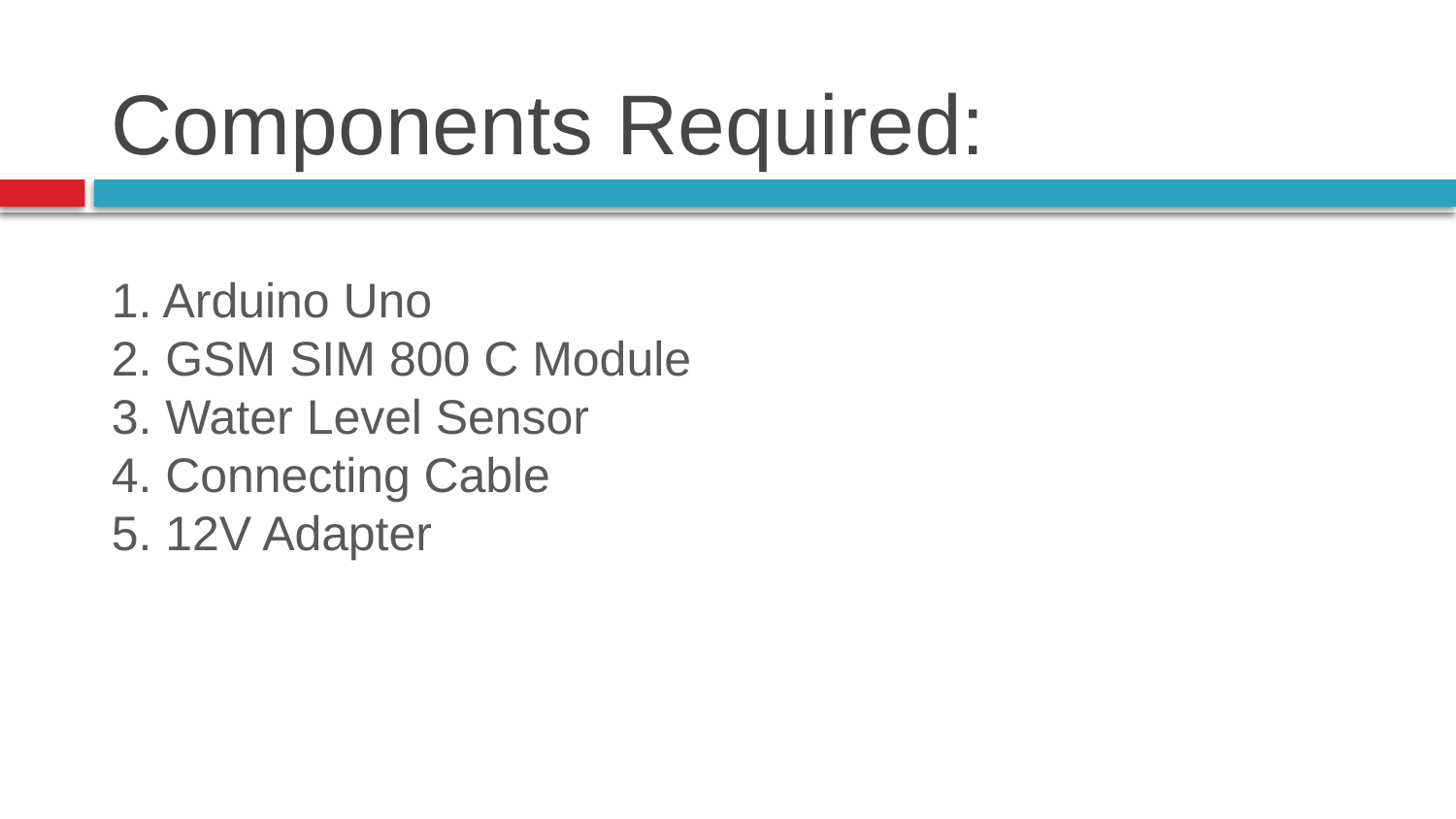

# Components Required:
1. Arduino Uno
2. GSM SIM 800 C Module
3. Water Level Sensor
4. Connecting Cable
5. 12V Adapter